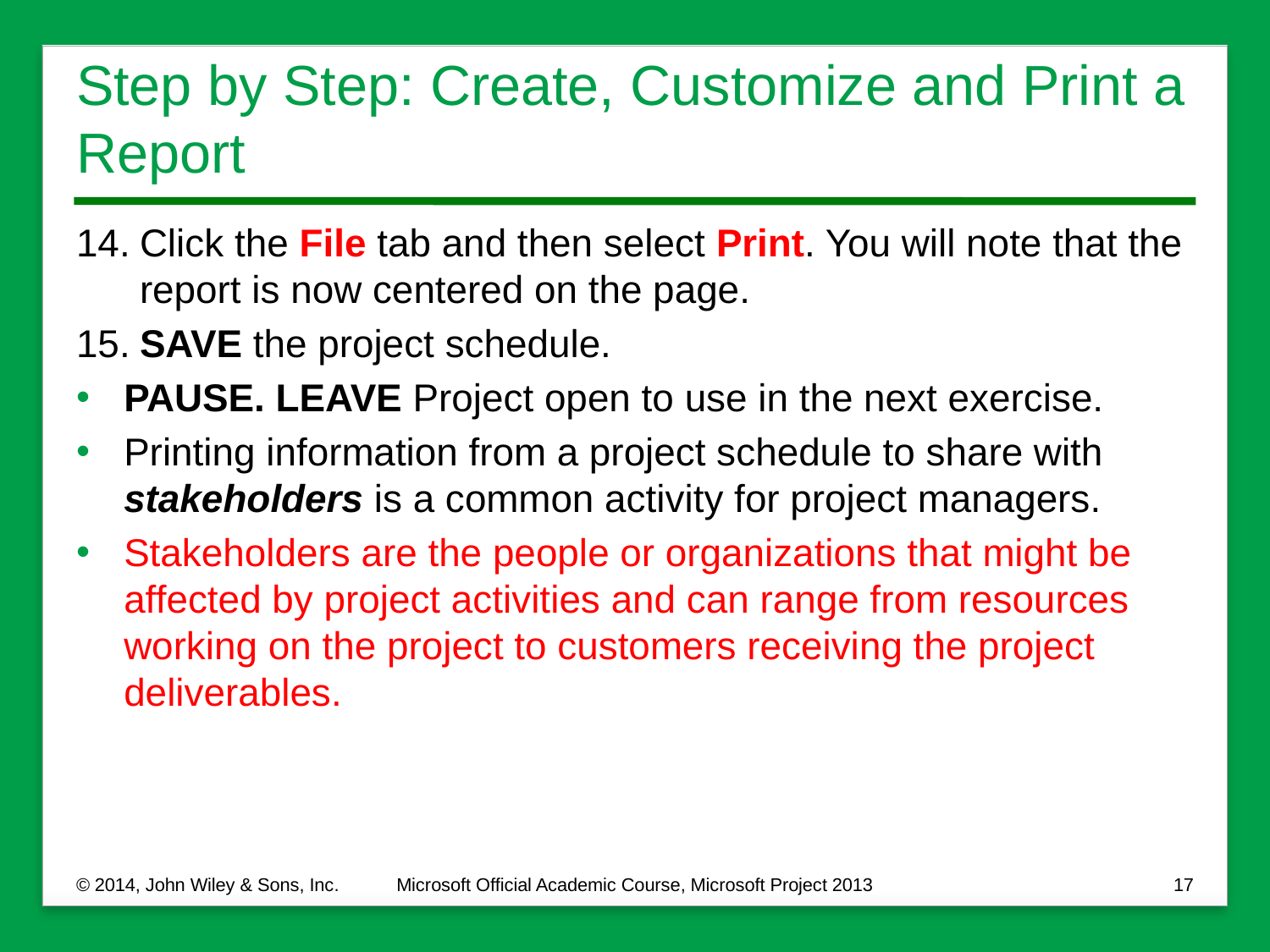

# Step by Step: Create, Customize and Print a Report
14.	Click the File tab and then select Print. You will note that the report is now centered on the page.
15.	SAVE the project schedule.
PAUSE. LEAVE Project open to use in the next exercise.
Printing information from a project schedule to share with stakeholders is a common activity for project managers.
Stakeholders are the people or organizations that might be affected by project activities and can range from resources working on the project to customers receiving the project deliverables.
© 2014, John Wiley & Sons, Inc.
Microsoft Official Academic Course, Microsoft Project 2013
17